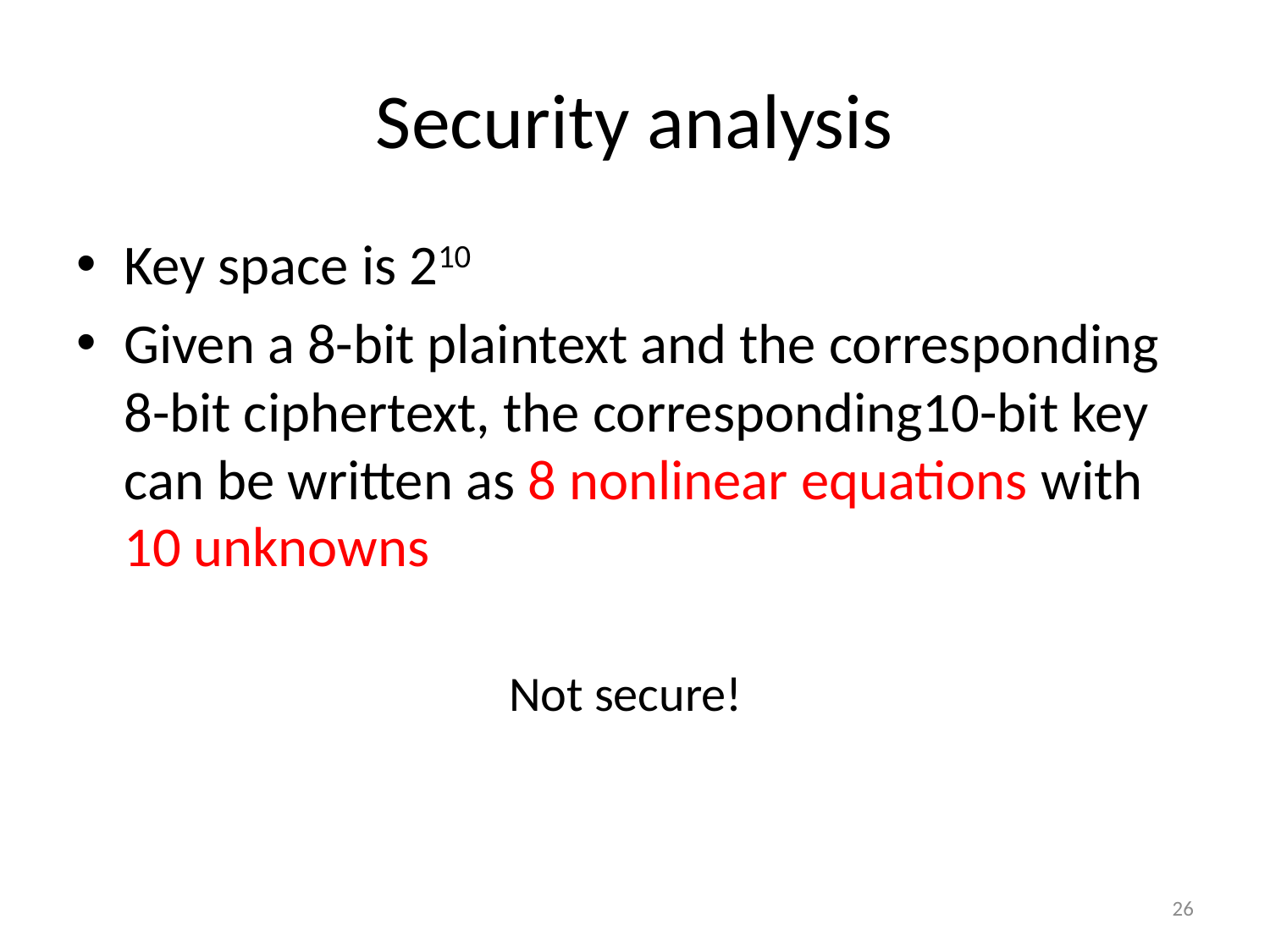

# Security analysis
Key space is 210
Given a 8-bit plaintext and the corresponding 8-bit ciphertext, the corresponding10-bit key can be written as 8 nonlinear equations with 10 unknowns
Not secure!
26